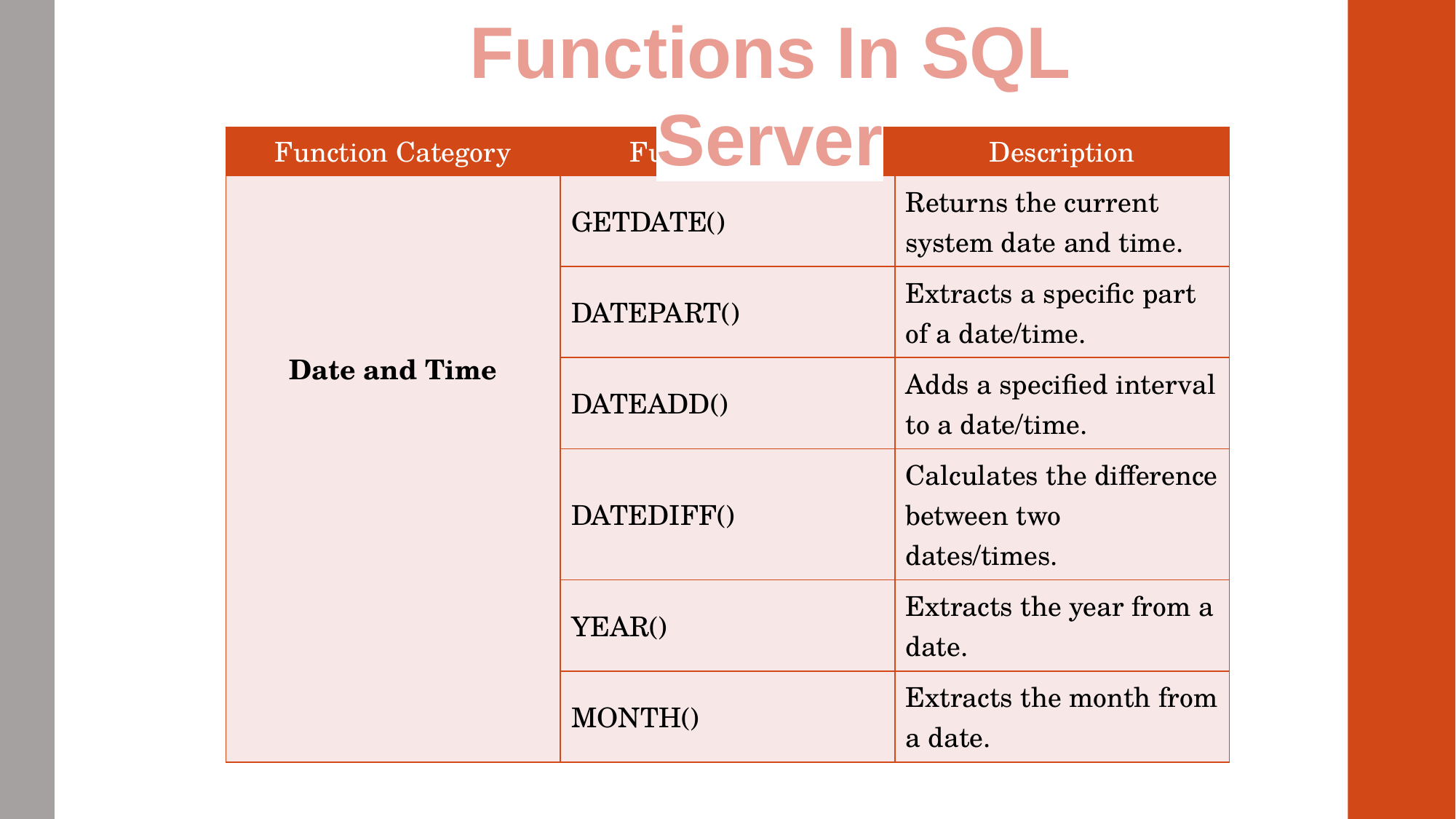

Functions In SQL Server
| Function Category | Function Name | Description |
| --- | --- | --- |
| Date and Time | GETDATE() | Returns the current system date and time. |
|  | DATEPART() | Extracts a specific part of a date/time. |
|  | DATEADD() | Adds a specified interval to a date/time. |
|  | DATEDIFF() | Calculates the difference between two dates/times. |
|  | YEAR() | Extracts the year from a date. |
|  | MONTH() | Extracts the month from a date. |